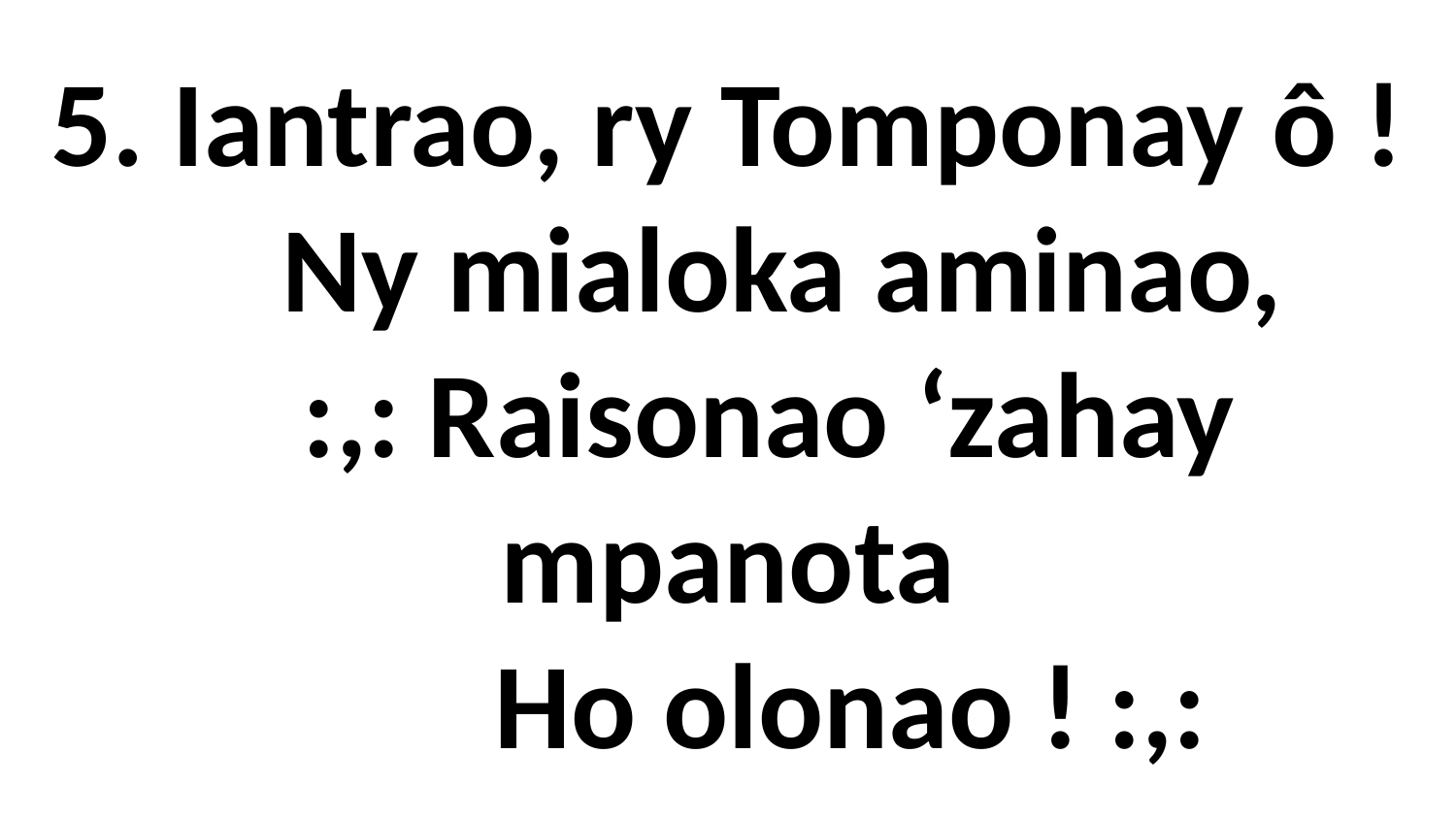

# 5. Iantrao, ry Tomponay ô ! Ny mialoka aminao, :,: Raisonao ‘zahay mpanota Ho olonao ! :,: